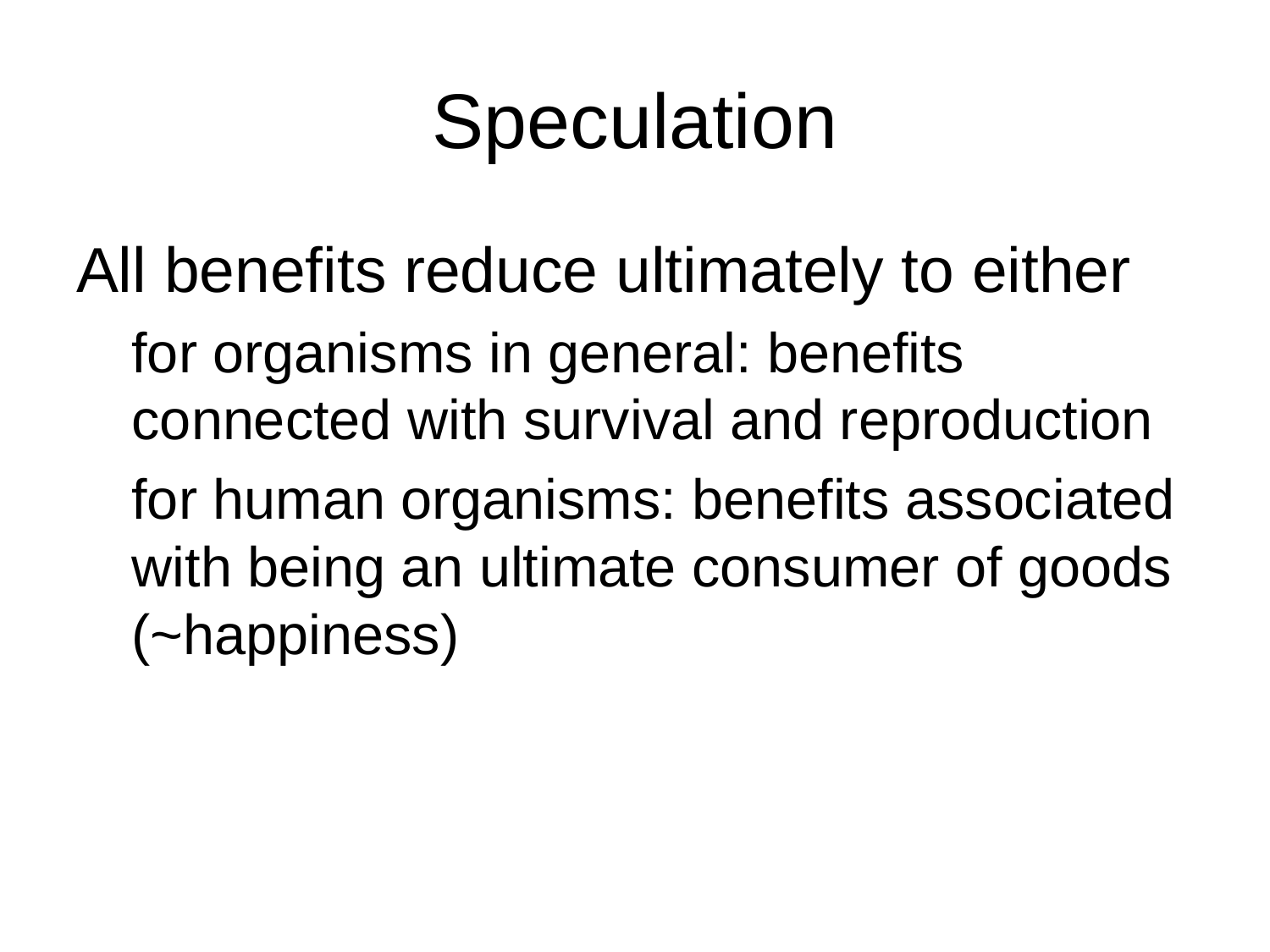

# Speculation
All benefits reduce ultimately to either
for organisms in general: benefits connected with survival and reproduction
for human organisms: benefits associated with being an ultimate consumer of goods (~happiness)